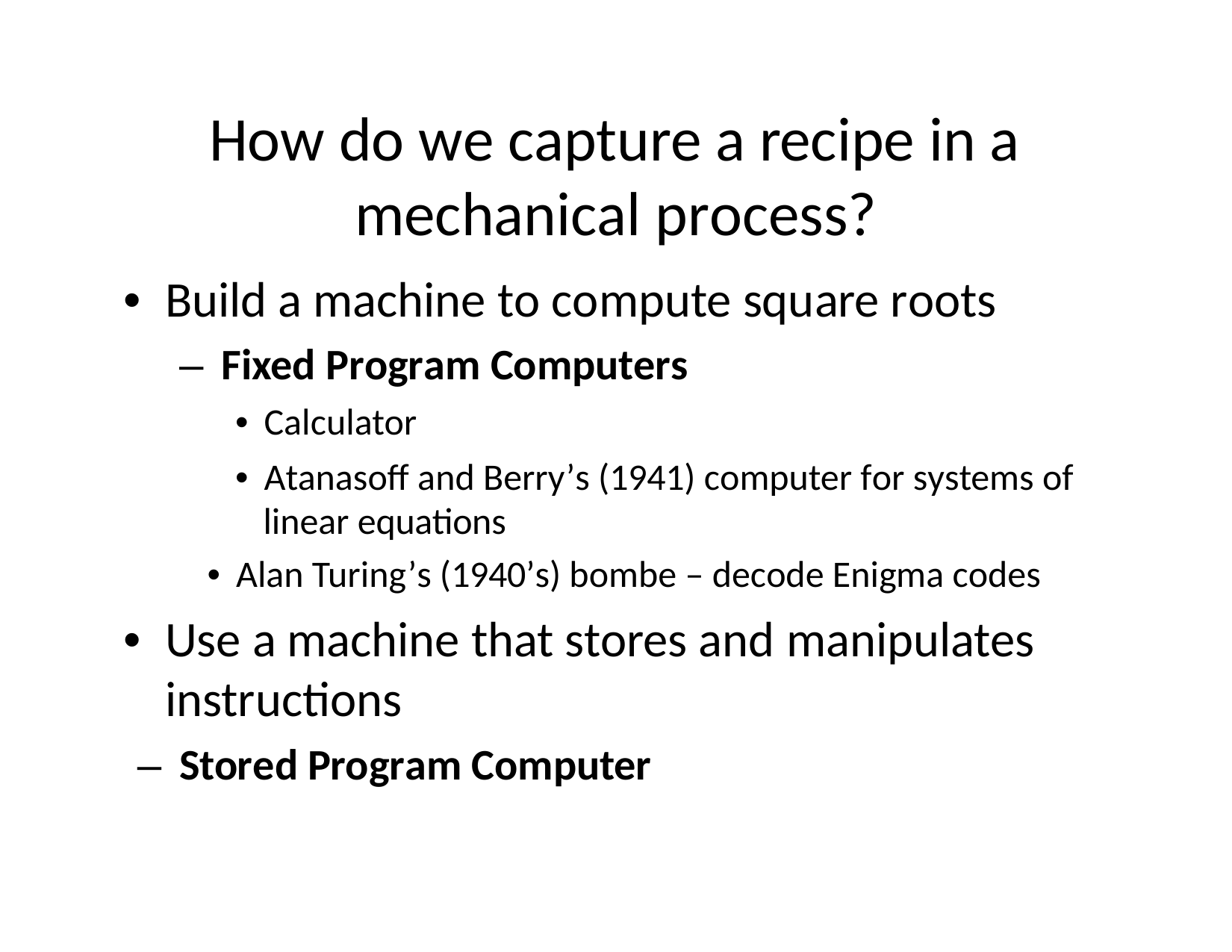

# How do we capture a recipe in a mechanical process?
•  Build a machine to compute square roots
–  Fixed Program Computers
•  Calculator
•  Atanasoﬀ and Berry’s (1941) computer for systems of linear equations
•  Alan Turing’s (1940’s) bombe – decode Enigma codes
•  Use a machine that stores and manipulates instructions
–  Stored Program Computer